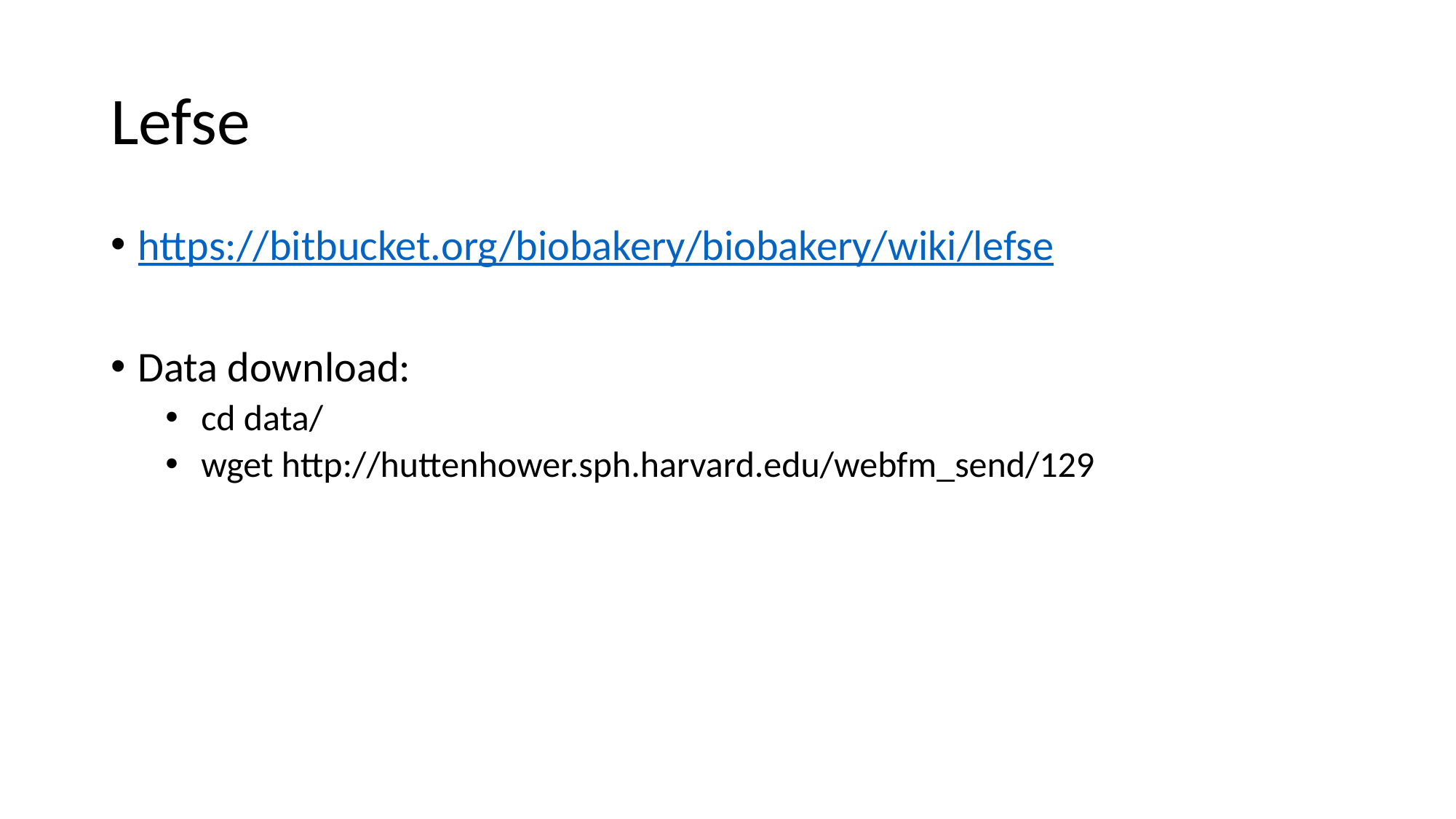

# Lefse
https://bitbucket.org/biobakery/biobakery/wiki/lefse

Data download:
 cd data/
 wget http://huttenhower.sph.harvard.edu/webfm_send/129